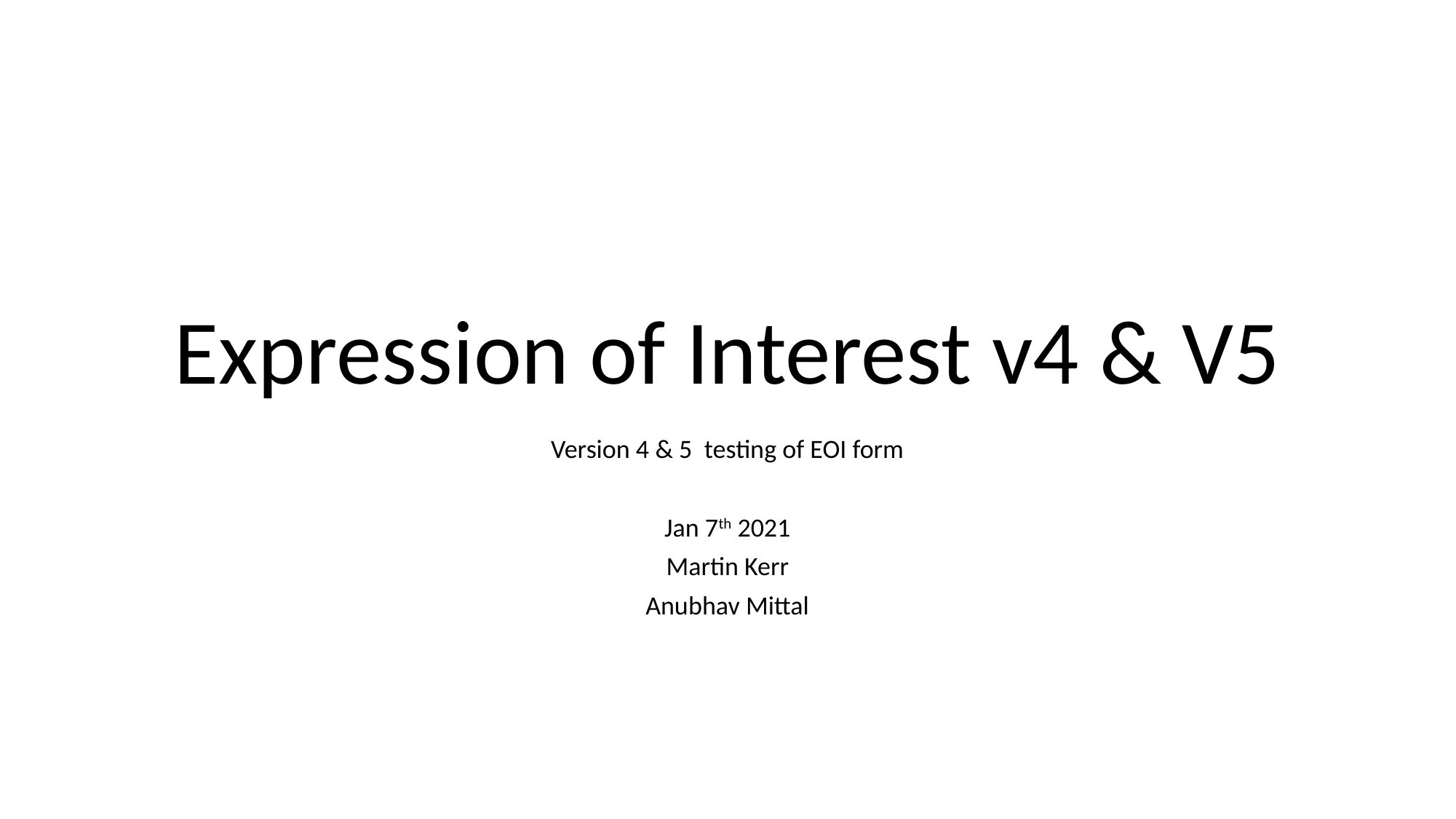

# Expression of Interest v4 & V5
Version 4 & 5  testing of EOI form

Jan 7th 2021
Martin Kerr
Anubhav Mittal